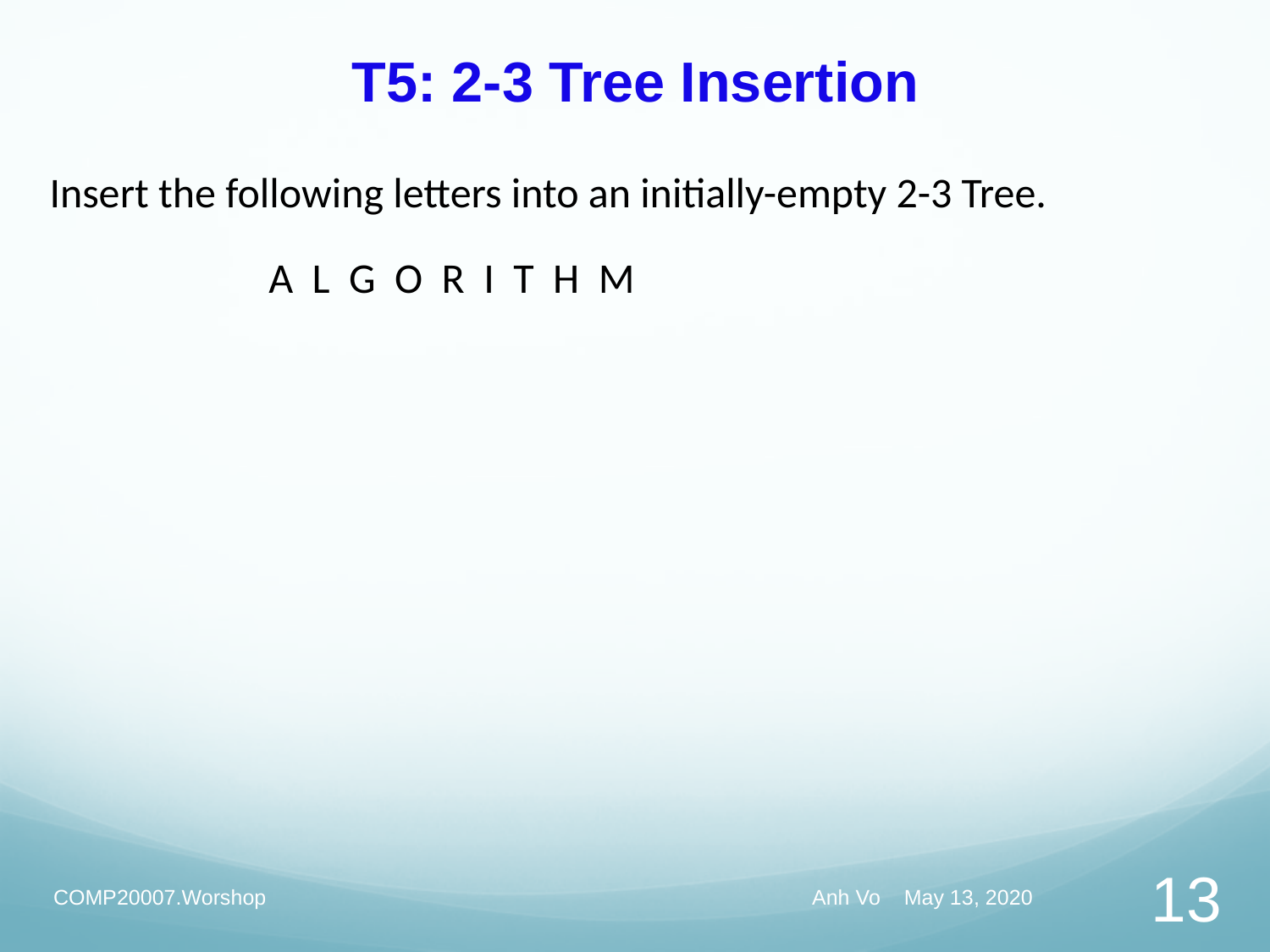

# T5: 2-3 Tree Insertion
Insert the following letters into an initially-empty 2-3 Tree.
                       A  L  G  O  R  I  T  H  M

COMP20007.Worshop
Anh Vo    May 13, 2020
13